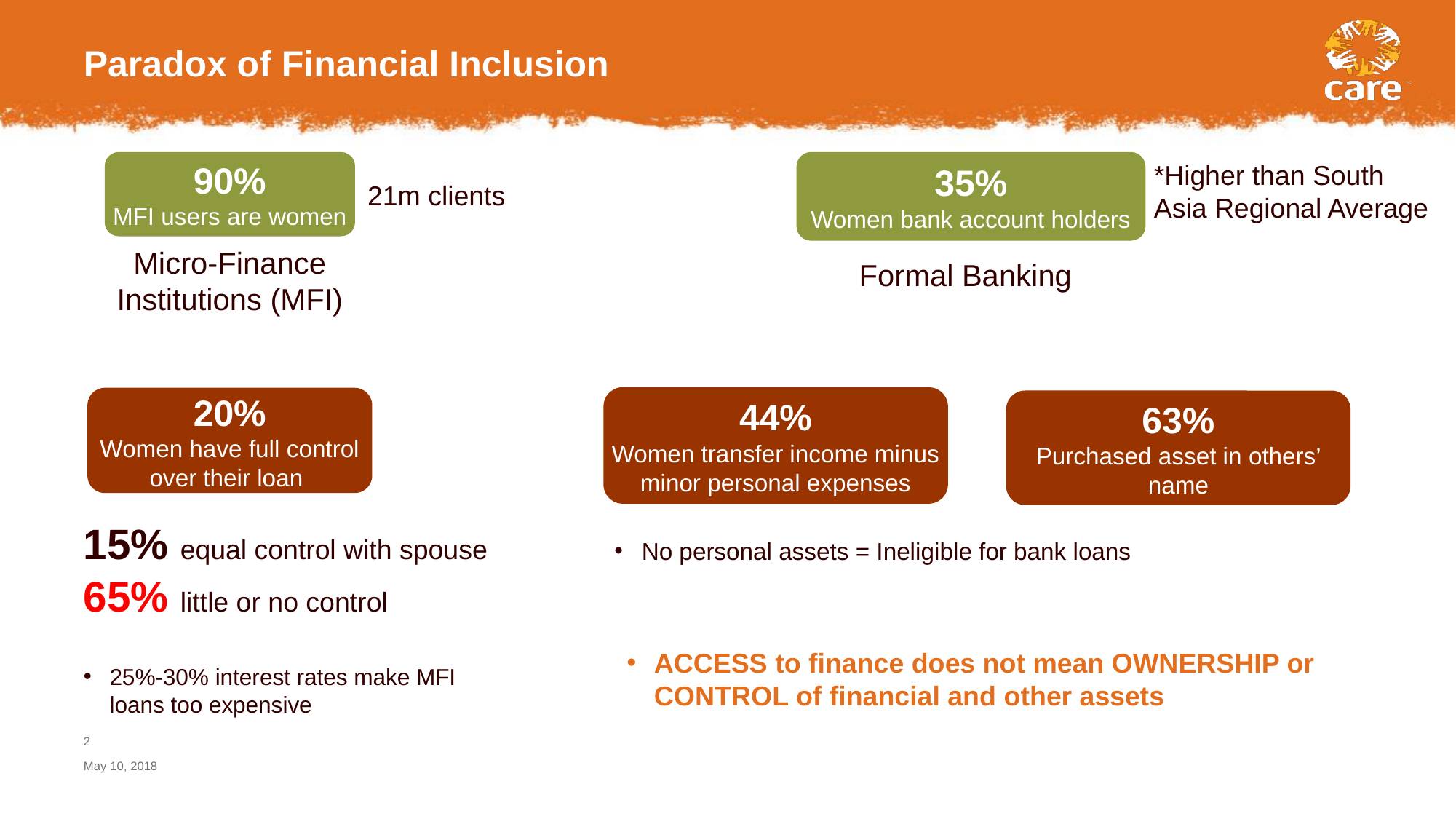

# Paradox of Financial Inclusion
90%
MFI users are women
35%
Women bank account holders
*Higher than South Asia Regional Average

21m clients

Micro-Finance Institutions (MFI)

Formal Banking

44%
Women transfer income minus minor personal expenses
20%
Women have full control over their loan
63%
Purchased asset in others’ name
15% equal control with spouse

No personal assets = Ineligible for bank loans
65% little or no control
ACCESS to finance does not mean OWNERSHIP or CONTROL of financial and other assets
25%-30% interest rates make MFI loans too expensive
2
May 10, 2018